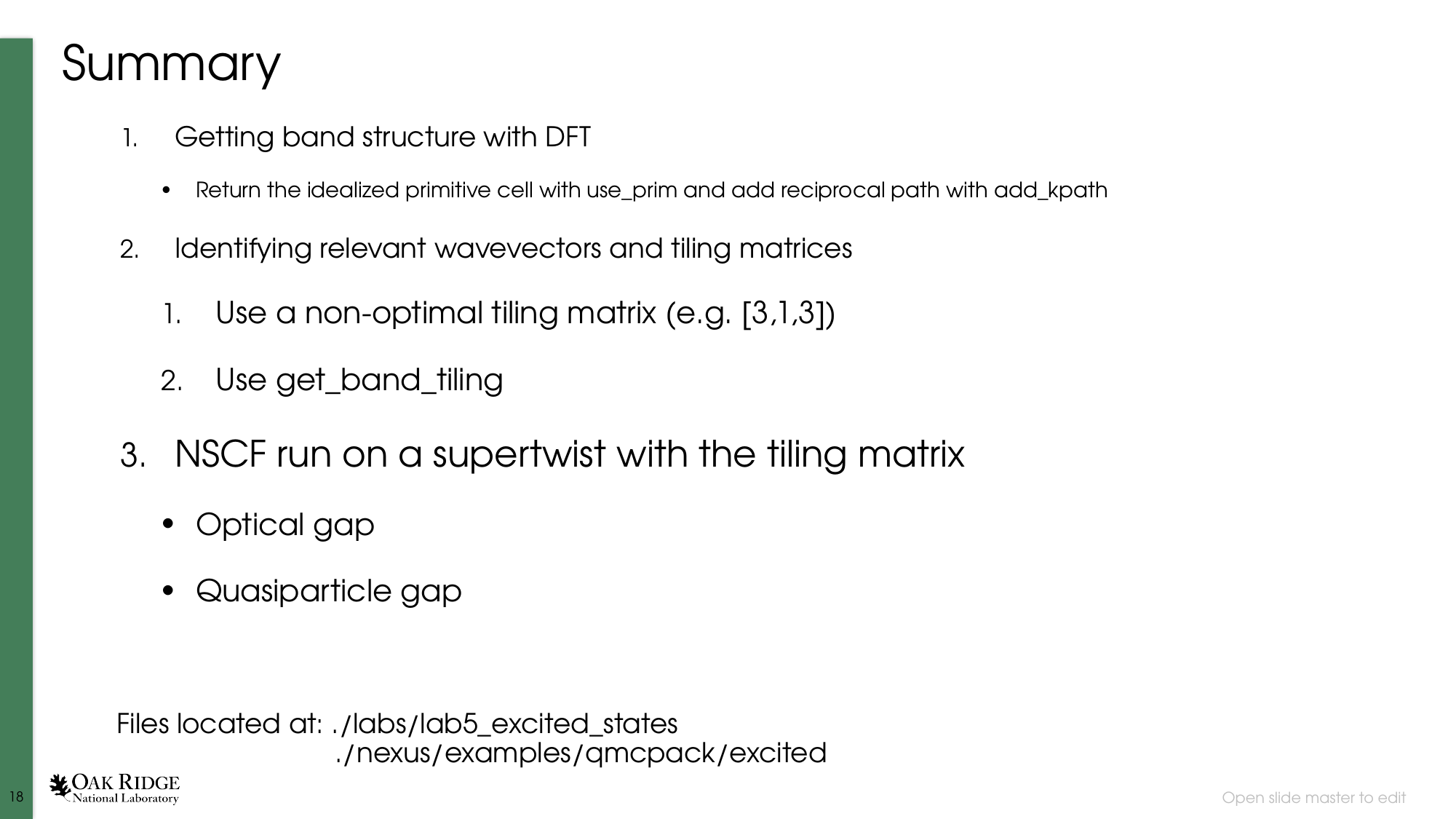

# Summary
Getting band structure with DFT
Return the idealized primitive cell with use_prim and add reciprocal path with add_kpath
Identifying relevant wavevectors and tiling matrices
Use a non-optimal tiling matrix (e.g. [3,1,3])
Use get_band_tiling
NSCF run on a supertwist with the tiling matrix
Optical gap
Quasiparticle gap
Files located at: ./labs/lab5_excited_states
		./nexus/examples/qmcpack/excited